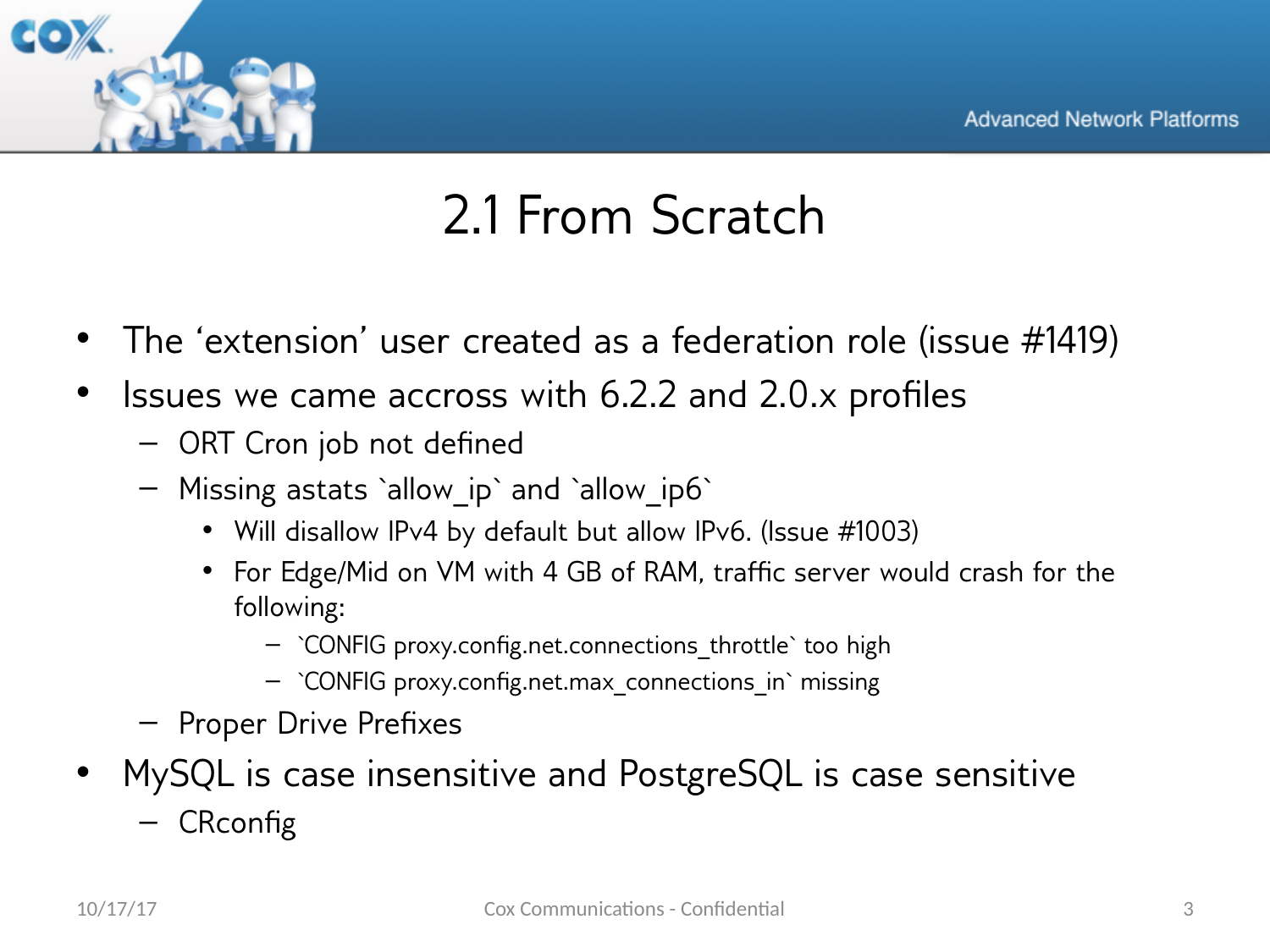

# 2.1 From Scratch
The ‘extension’ user created as a federation role (issue #1419)
Issues we came accross with 6.2.2 and 2.0.x profiles
ORT Cron job not defined
Missing astats `allow_ip` and `allow_ip6`
Will disallow IPv4 by default but allow IPv6. (Issue #1003)
For Edge/Mid on VM with 4 GB of RAM, traffic server would crash for the following:
`CONFIG proxy.config.net.connections_throttle` too high
`CONFIG proxy.config.net.max_connections_in` missing
Proper Drive Prefixes
MySQL is case insensitive and PostgreSQL is case sensitive
CRconfig

10/17/17
Cox Communications - Confidential
3